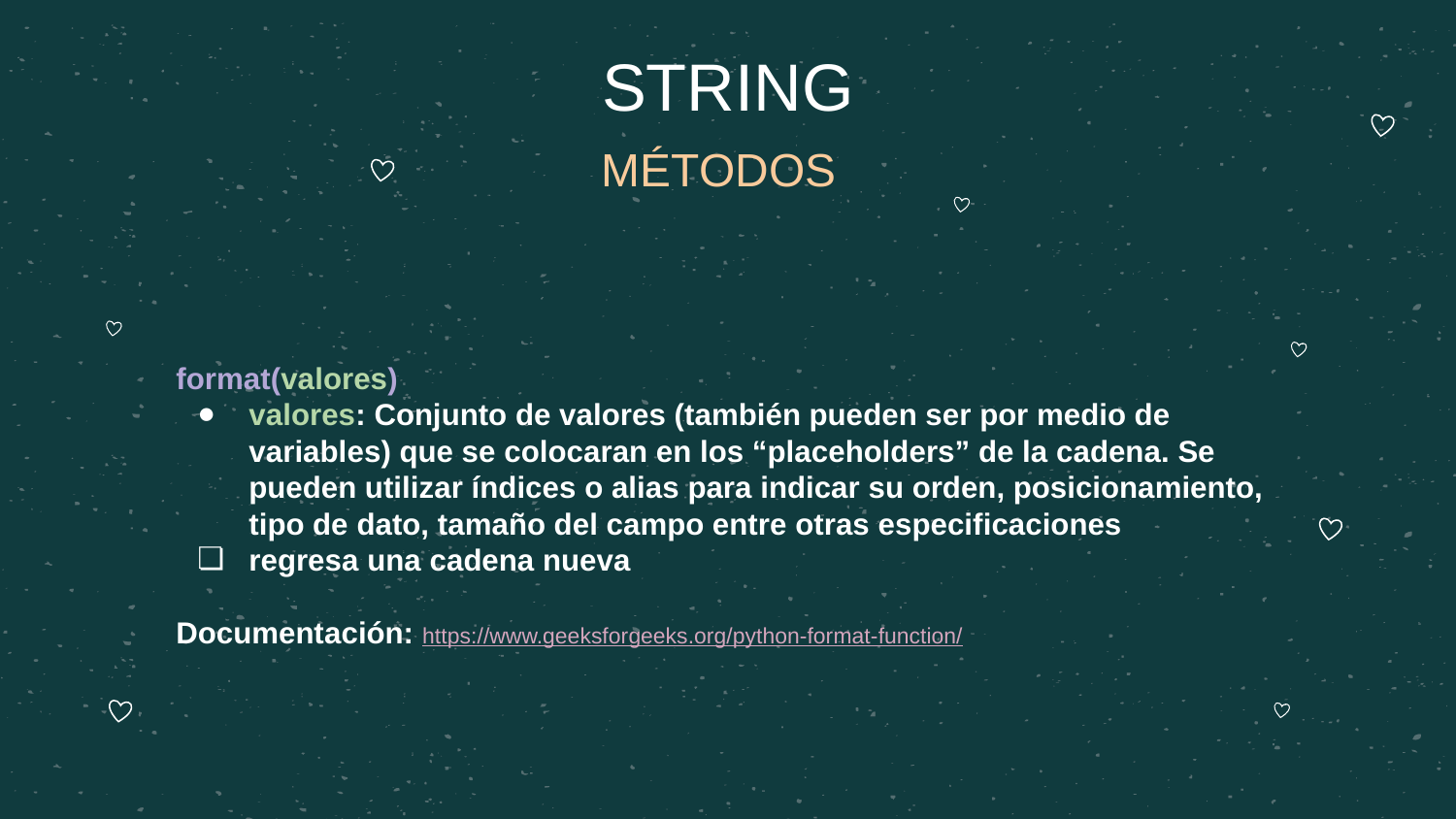

# STRING

MÉTODOS
format(valores)
valores: Conjunto de valores (también pueden ser por medio de variables) que se colocaran en los “placeholders” de la cadena. Se pueden utilizar índices o alias para indicar su orden, posicionamiento, tipo de dato, tamaño del campo entre otras especificaciones
regresa una cadena nueva

Documentación: https://www.geeksforgeeks.org/python-format-function/